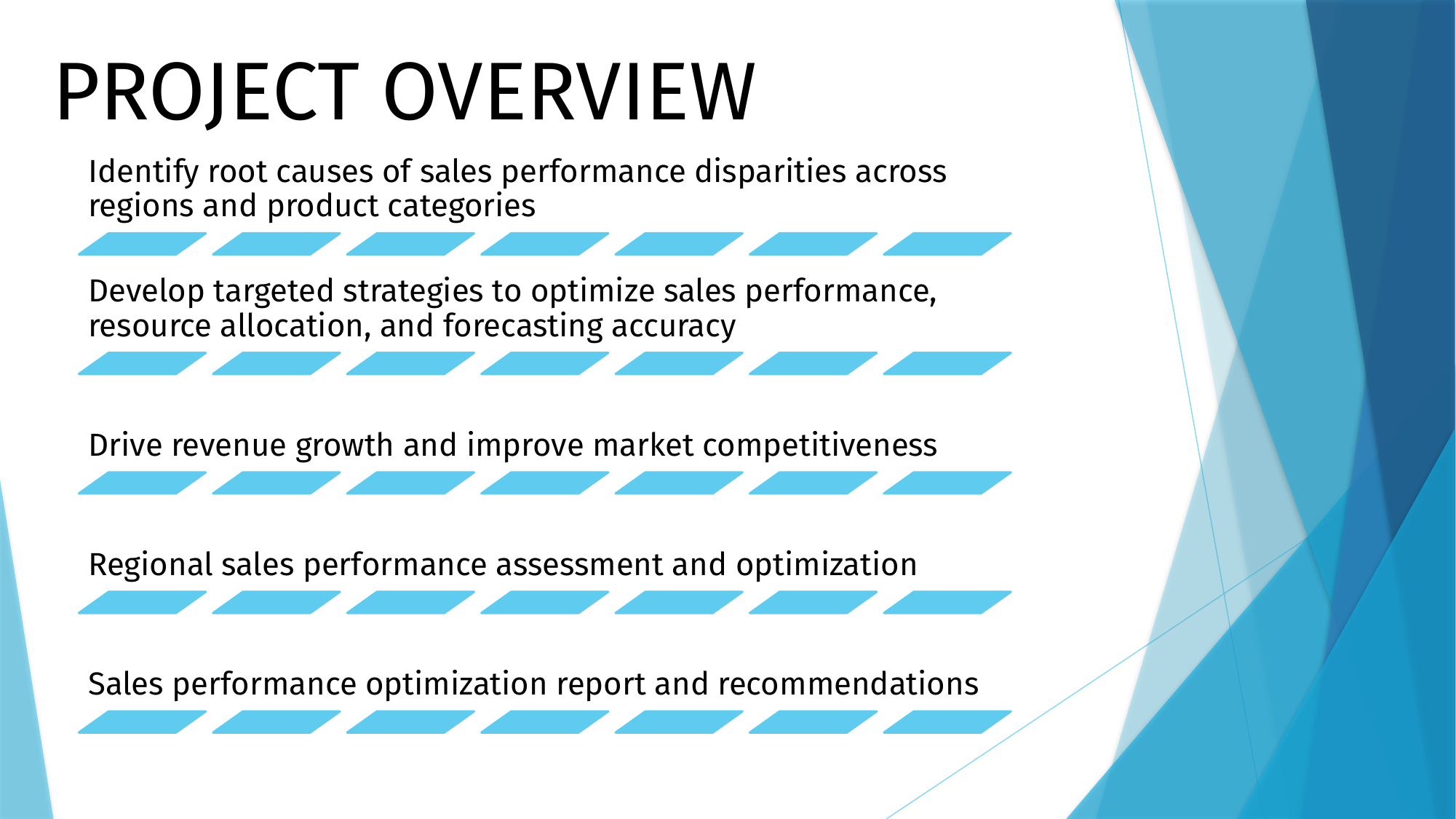

PROJECT OVERVIEW
Identify root causes of sales performance disparities across regions and product categories
Develop targeted strategies to optimize sales performance, resource allocation, and forecasting accuracy
Drive revenue growth and improve market competitiveness
Regional sales performance assessment and optimization
Sales performance optimization report and recommendations